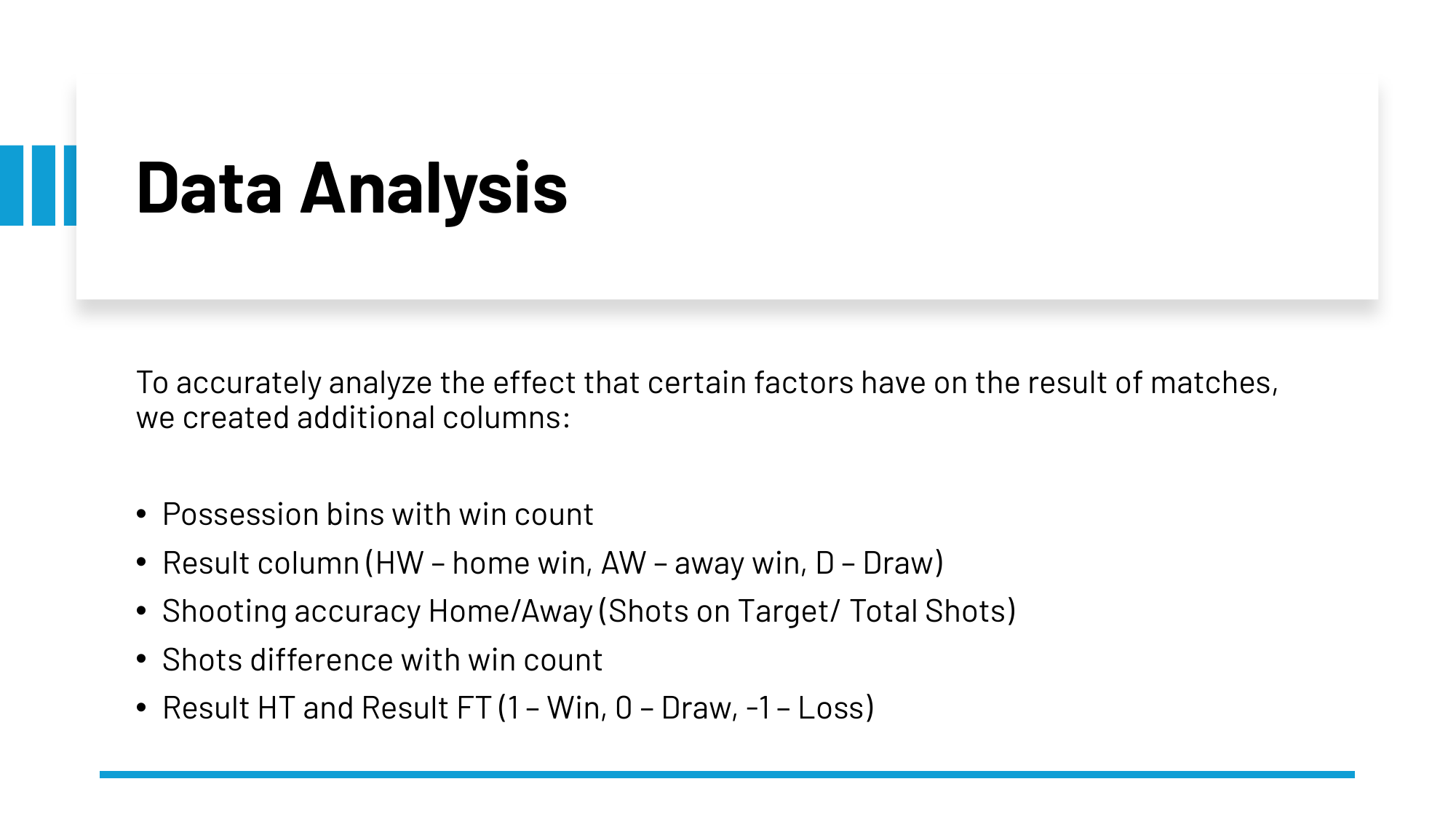

# Data Analysis

To accurately analyze the effect that certain factors have on the result of matches, we created additional columns:

Possession bins with win count
Result column (HW – home win, AW – away win, D – Draw)
Shooting accuracy Home/Away (Shots on Target/ Total Shots)
Shots difference with win count
Result HT and Result FT (1 – Win, 0 – Draw, -1 – Loss)